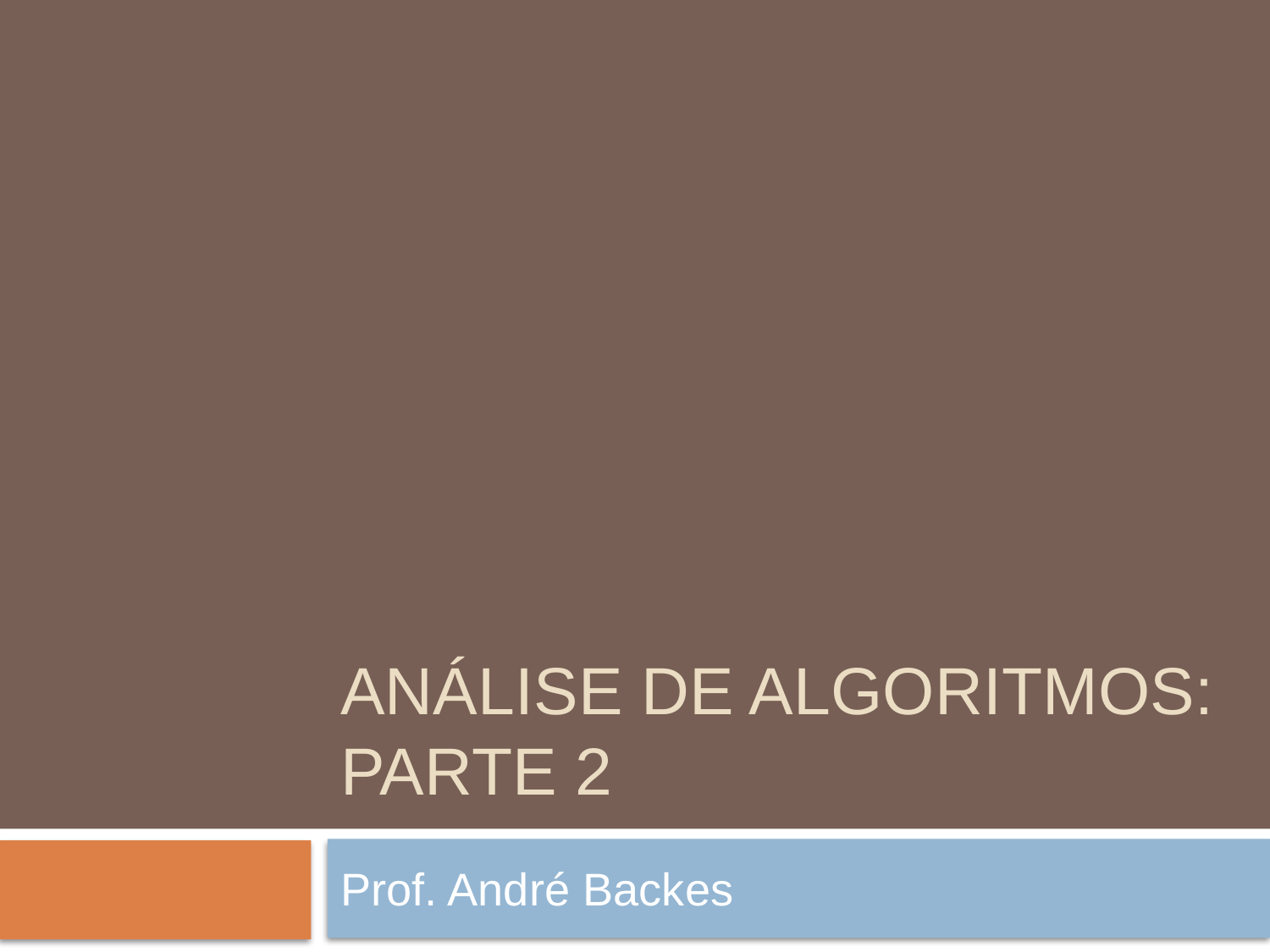

# Análise de Algoritmos: Parte 2
Prof. André Backes